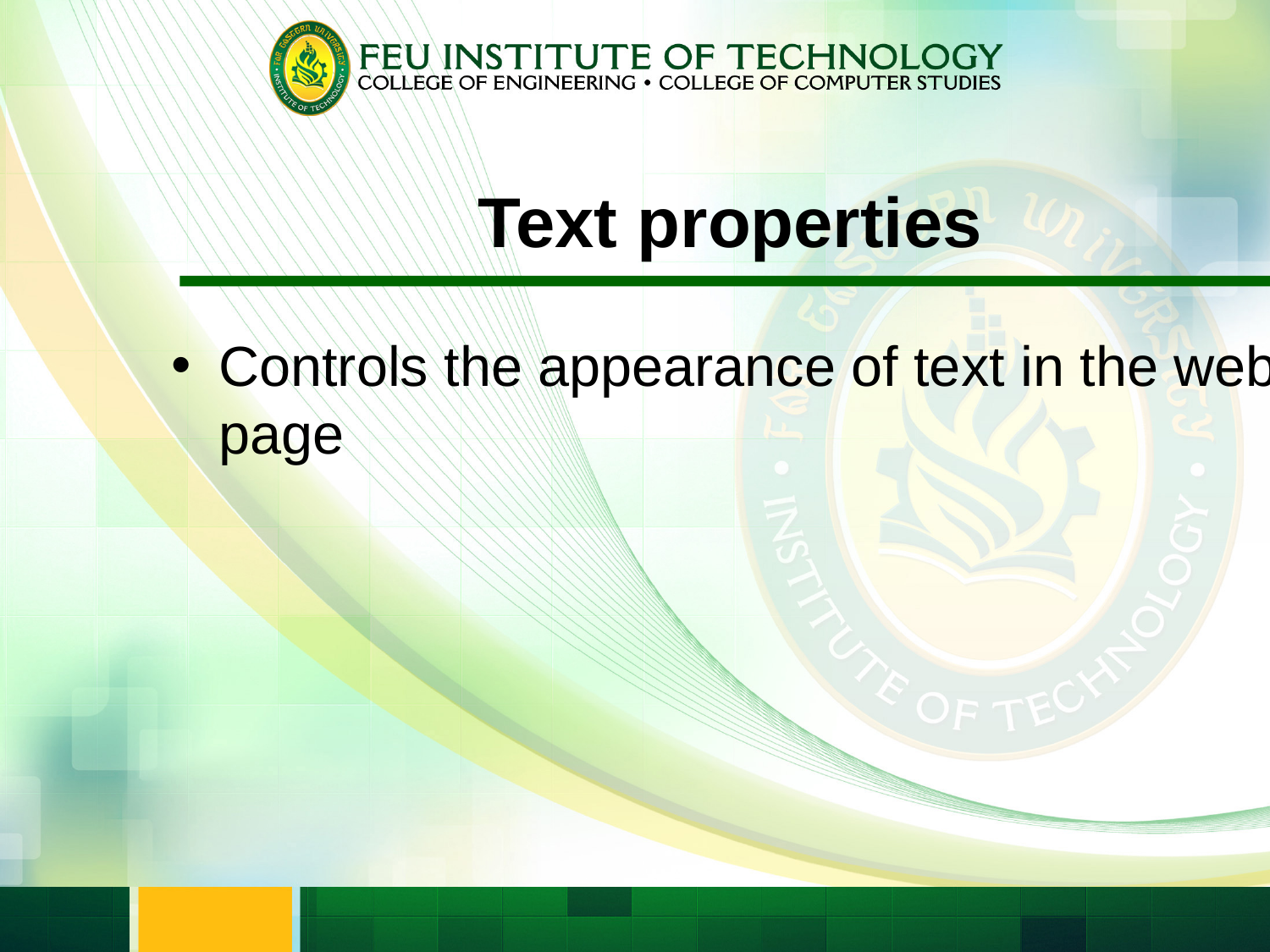

# Text properties

Controls the appearance of text in the web page